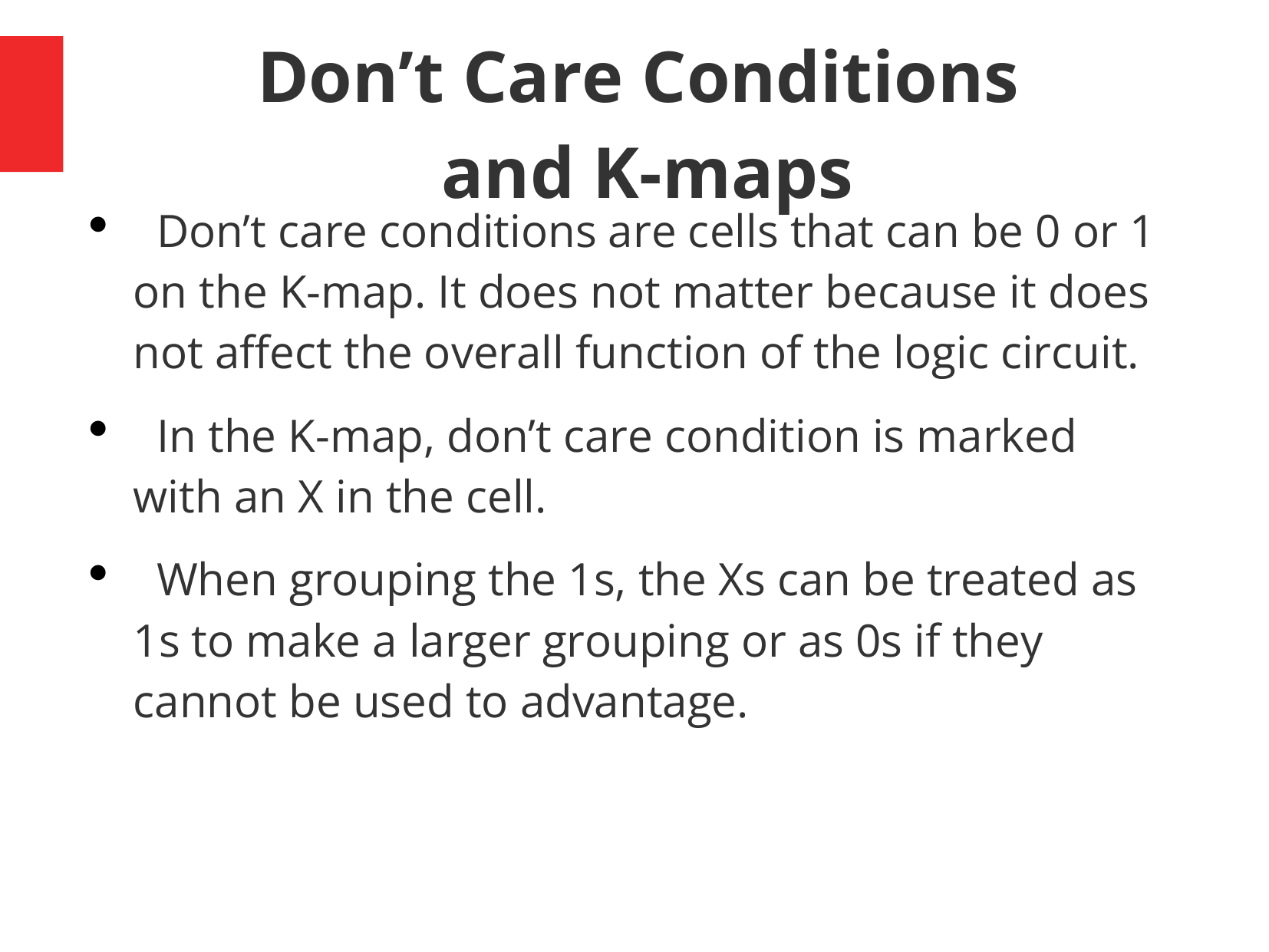

# Don’t Care Conditions and K-maps
  Don’t care conditions are cells that can be 0 or 1 on the K-map. It does not matter because it does not affect the overall function of the logic circuit.
  In the K-map, don’t care condition is marked with an X in the cell.
  When grouping the 1s, the Xs can be treated as 1s to make a larger grouping or as 0s if they cannot be used to advantage.